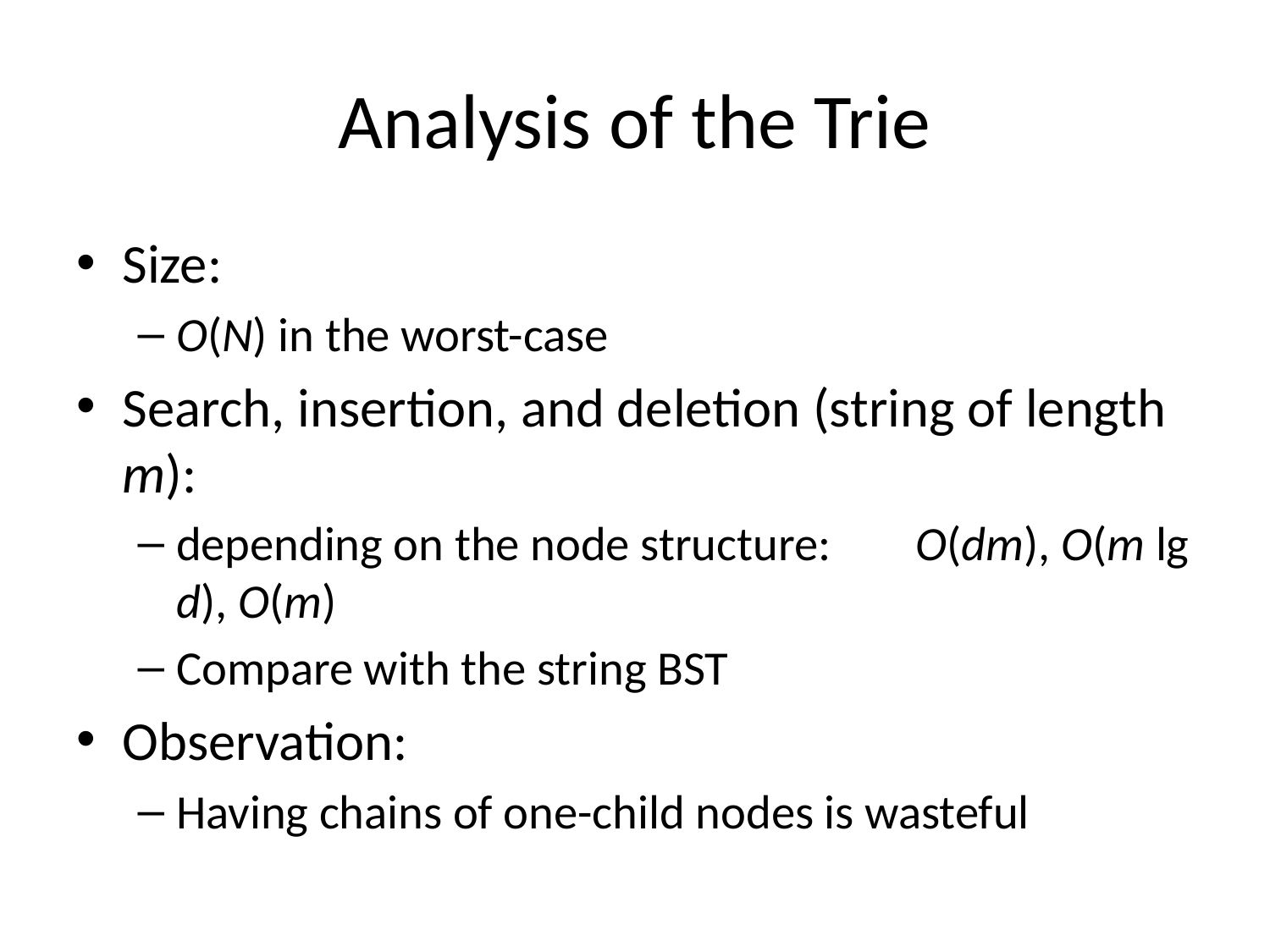

# Analysis of the Trie
Size:
O(N) in the worst-case
Search, insertion, and deletion (string of length m):
depending on the node structure: 		O(dm), O(m lg d), O(m)
Compare with the string BST
Observation:
Having chains of one-child nodes is wasteful